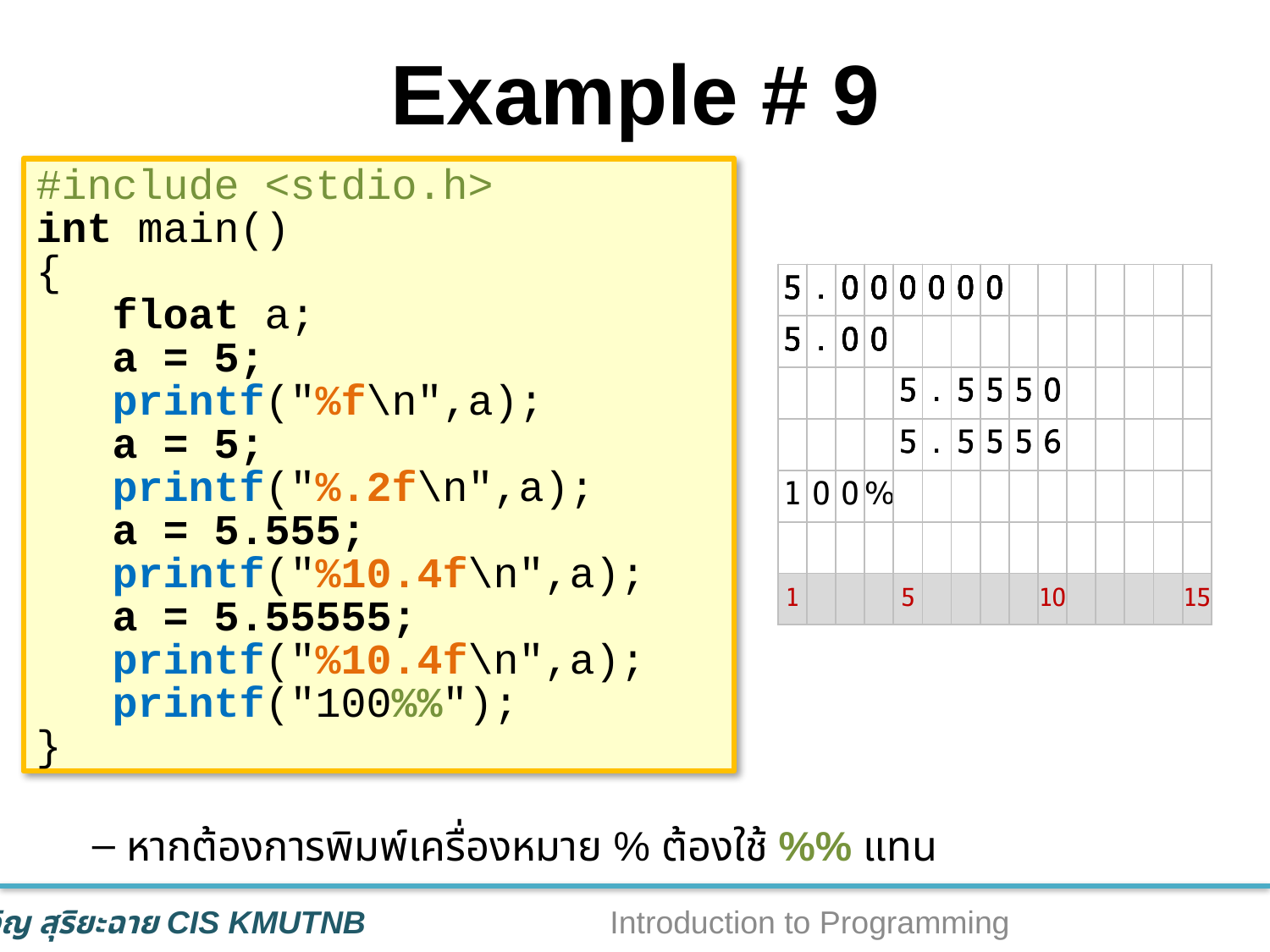

# Example # 9
#include <stdio.h>
int main()
{
   float a;
   a = 5;
   printf("%f\n",a);
   a = 5;
   printf("%.2f\n",a);
   a = 5.555;
   printf("%10.4f\n",a);
   a = 5.55555;
   printf("%10.4f\n",a);
   printf("100%%");
}

หากต้องการพิมพ์เครื่องหมาย % ต้องใช้ %% แทน
| 5 | . | 0 | 0 | 0 | 0 | 0 | 0 |  |  |  |  |  |  |  |
| --- | --- | --- | --- | --- | --- | --- | --- | --- | --- | --- | --- | --- | --- | --- |
|  |  |  |  |  |  |  |  |  |  |  |  |  |  |  |
|  |  |  |  |  |  |  |  |  |  |  |  |  |  |  |
|  |  |  |  |  |  |  |  |  |  |  |  |  |  |  |
|  |  |  |  |  |  |  |  |  |  |  |  |  |  |  |
|  |  |  |  |  |  |  |  |  |  |  |  |  |  |  |
| 1 |  |  |  | 5 |  |  |  |  | 10 |  |  |  |  | 15 |
| 5 | . | 0 | 0 | 0 | 0 | 0 | 0 |  |  |  |  |  |  |  |
| --- | --- | --- | --- | --- | --- | --- | --- | --- | --- | --- | --- | --- | --- | --- |
| 5 | . | 0 | 0 |  |  |  |  |  |  |  |  |  |  |  |
|  |  |  |  |  |  |  |  |  |  |  |  |  |  |  |
|  |  |  |  |  |  |  |  |  |  |  |  |  |  |  |
|  |  |  |  |  |  |  |  |  |  |  |  |  |  |  |
|  |  |  |  |  |  |  |  |  |  |  |  |  |  |  |
| 1 |  |  |  | 5 |  |  |  |  | 10 |  |  |  |  | 15 |
| 5 | . | 0 | 0 | 0 | 0 | 0 | 0 |  |  |  |  |  |  |  |
| --- | --- | --- | --- | --- | --- | --- | --- | --- | --- | --- | --- | --- | --- | --- |
| 5 | . | 0 | 0 |  |  |  |  |  |  |  |  |  |  |  |
|  |  |  |  | 5 | . | 5 | 5 | 5 | 0 |  |  |  |  |  |
|  |  |  |  |  |  |  |  |  |  |  |  |  |  |  |
|  |  |  |  |  |  |  |  |  |  |  |  |  |  |  |
|  |  |  |  |  |  |  |  |  |  |  |  |  |  |  |
| 1 |  |  |  | 5 |  |  |  |  | 10 |  |  |  |  | 15 |
| 5 | . | 0 | 0 | 0 | 0 | 0 | 0 |  |  |  |  |  |  |  |
| --- | --- | --- | --- | --- | --- | --- | --- | --- | --- | --- | --- | --- | --- | --- |
| 5 | . | 0 | 0 |  |  |  |  |  |  |  |  |  |  |  |
|  |  |  |  | 5 | . | 5 | 5 | 5 | 0 |  |  |  |  |  |
|  |  |  |  | 5 | . | 5 | 5 | 5 | 6 |  |  |  |  |  |
|  |  |  |  |  |  |  |  |  |  |  |  |  |  |  |
|  |  |  |  |  |  |  |  |  |  |  |  |  |  |  |
| 1 |  |  |  | 5 |  |  |  |  | 10 |  |  |  |  | 15 |
| 5 | . | 0 | 0 | 0 | 0 | 0 | 0 |  |  |  |  |  |  |  |
| --- | --- | --- | --- | --- | --- | --- | --- | --- | --- | --- | --- | --- | --- | --- |
| 5 | . | 0 | 0 |  |  |  |  |  |  |  |  |  |  |  |
|  |  |  |  | 5 | . | 5 | 5 | 5 | 0 |  |  |  |  |  |
|  |  |  |  | 5 | . | 5 | 5 | 5 | 6 |  |  |  |  |  |
| 1 | 0 | 0 | % |  |  |  |  |  |  |  |  |  |  |  |
|  |  |  |  |  |  |  |  |  |  |  |  |  |  |  |
| 1 |  |  |  | 5 |  |  |  |  | 10 |  |  |  |  | 15 |
75
Introduction to Programming